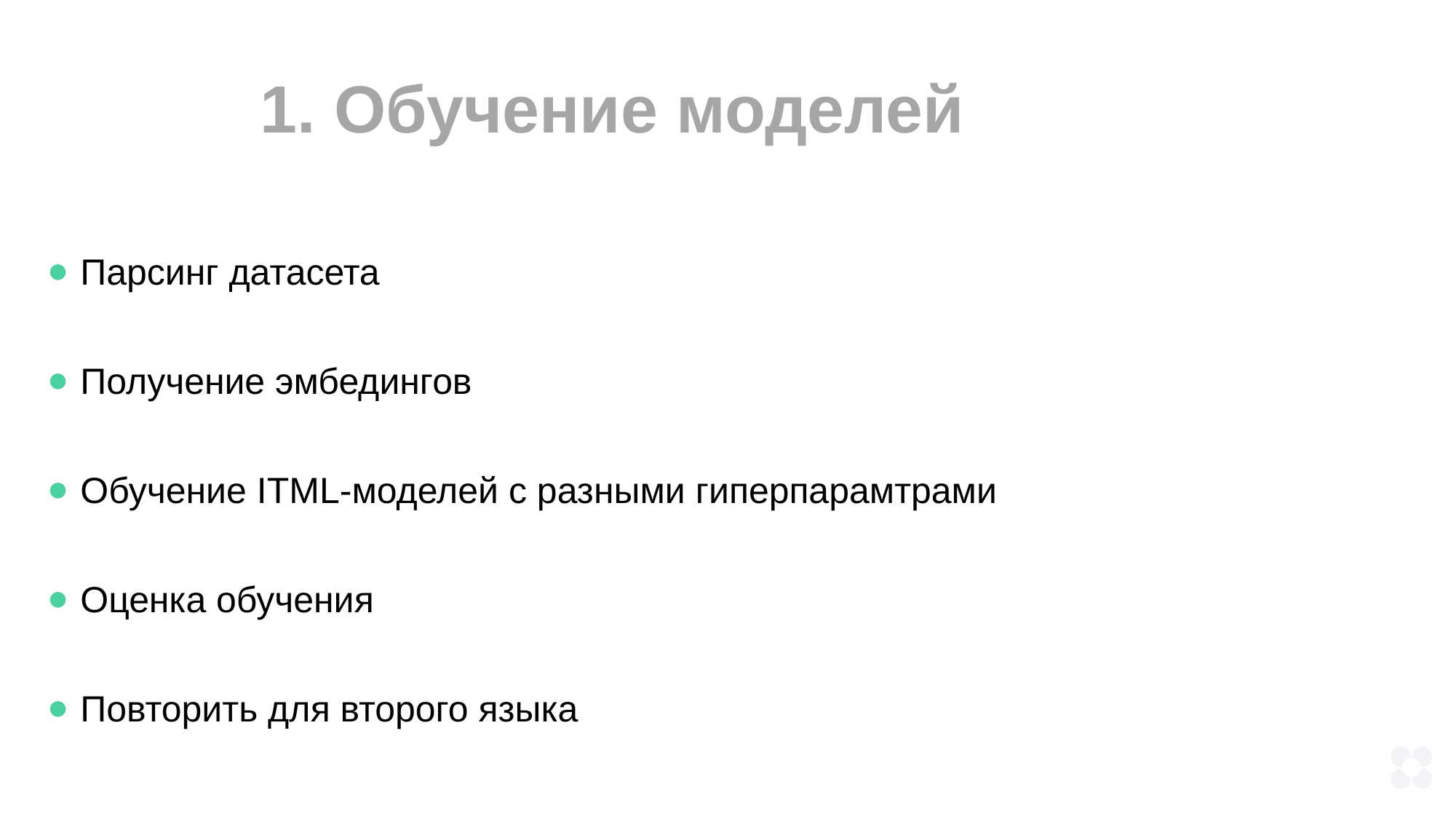

# 1. Обучение моделей
Парсинг датасета
Получение эмбедингов
Обучение ITML-моделей с разными гиперпарамтрами
Оценка обучения
Повторить для второго языка